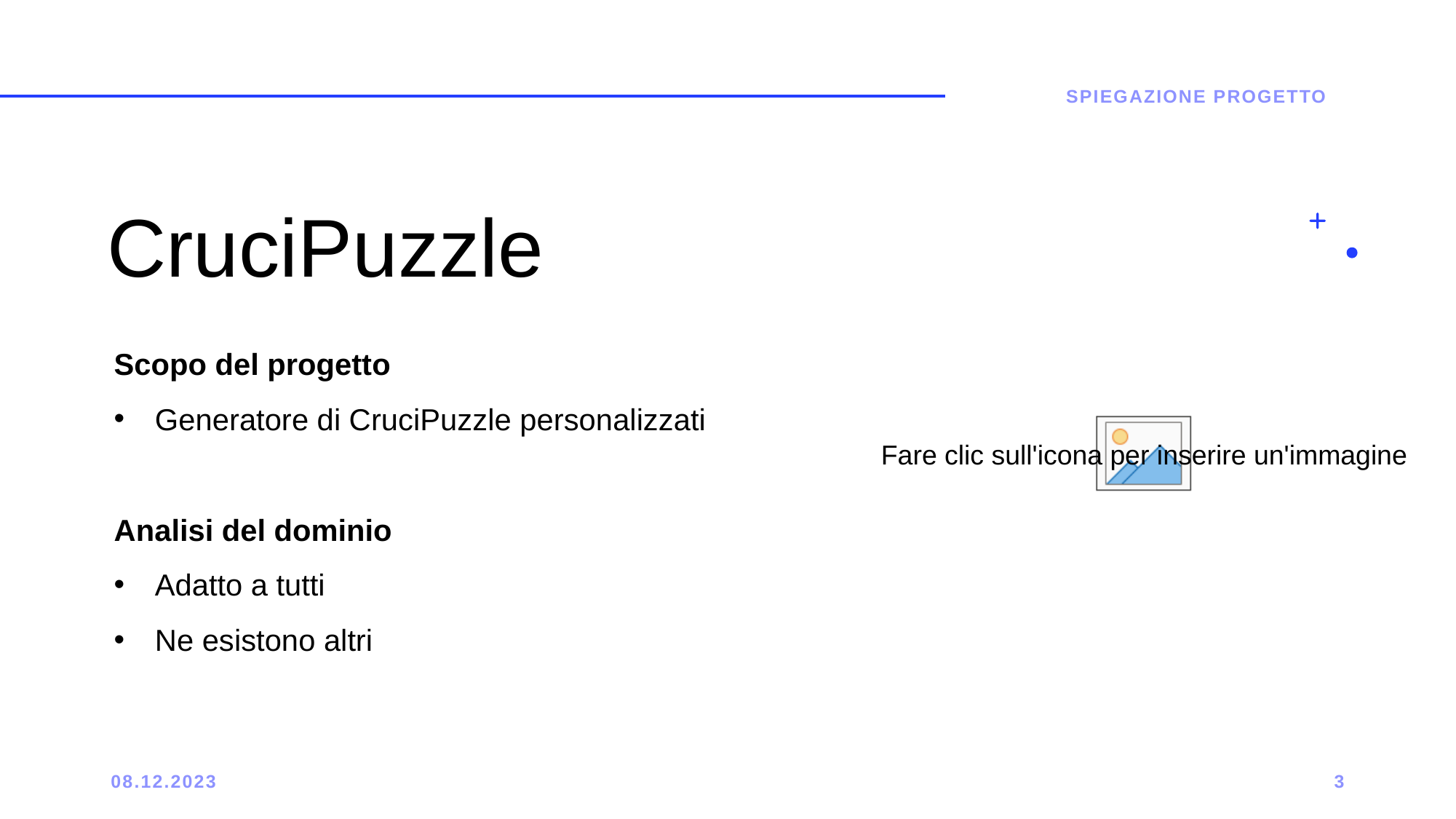

Spiegazione progetto
# CruciPuzzle

Scopo del progetto
Generatore di CruciPuzzle personalizzati

Analisi del dominio
Adatto a tutti
Ne esistono altri
08.12.2023
3